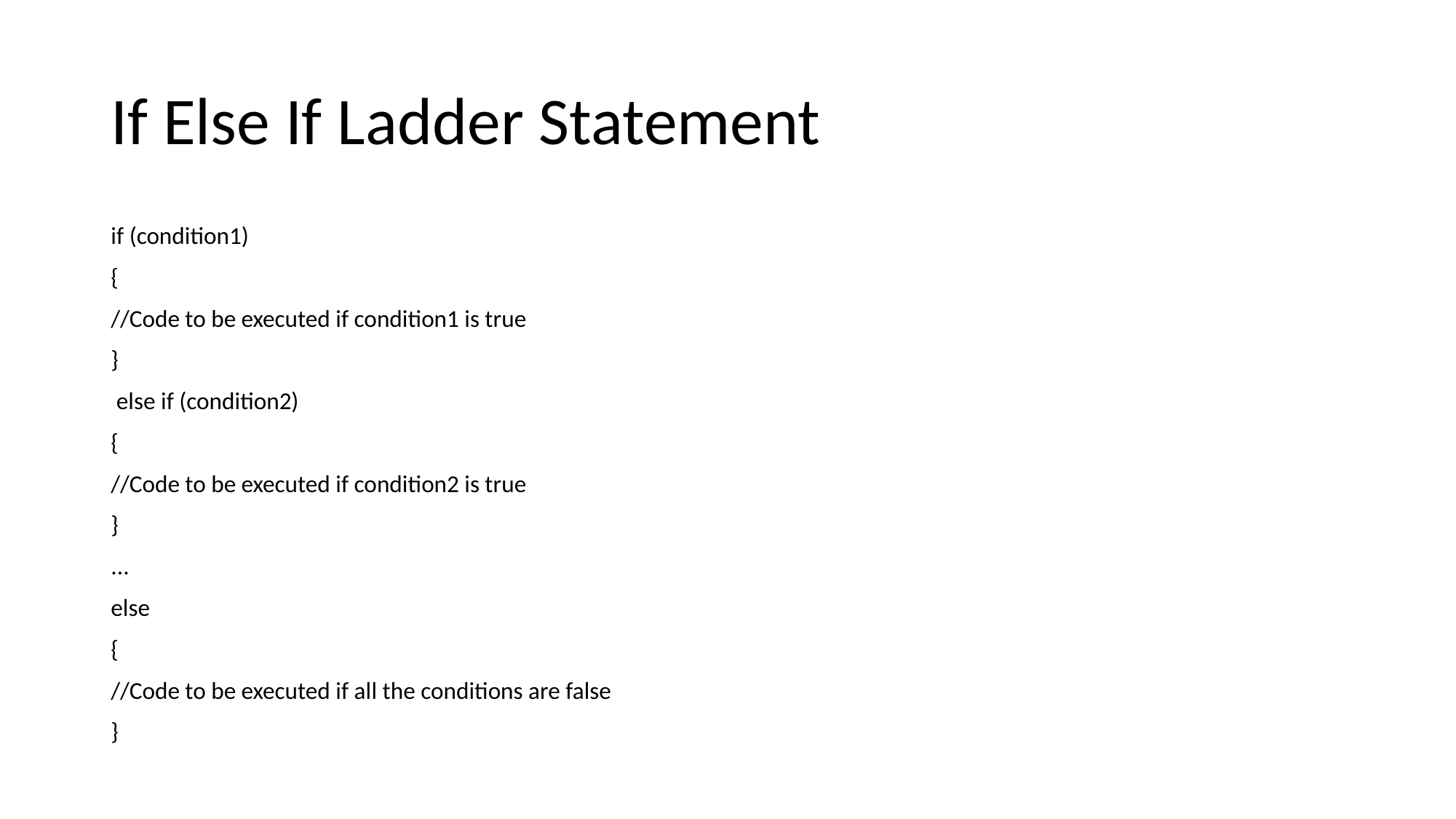

# If Else If Ladder Statement
if (condition1)
{
//Code to be executed if condition1 is true
}
 else if (condition2)
{
//Code to be executed if condition2 is true
}
...
else
{
//Code to be executed if all the conditions are false
}